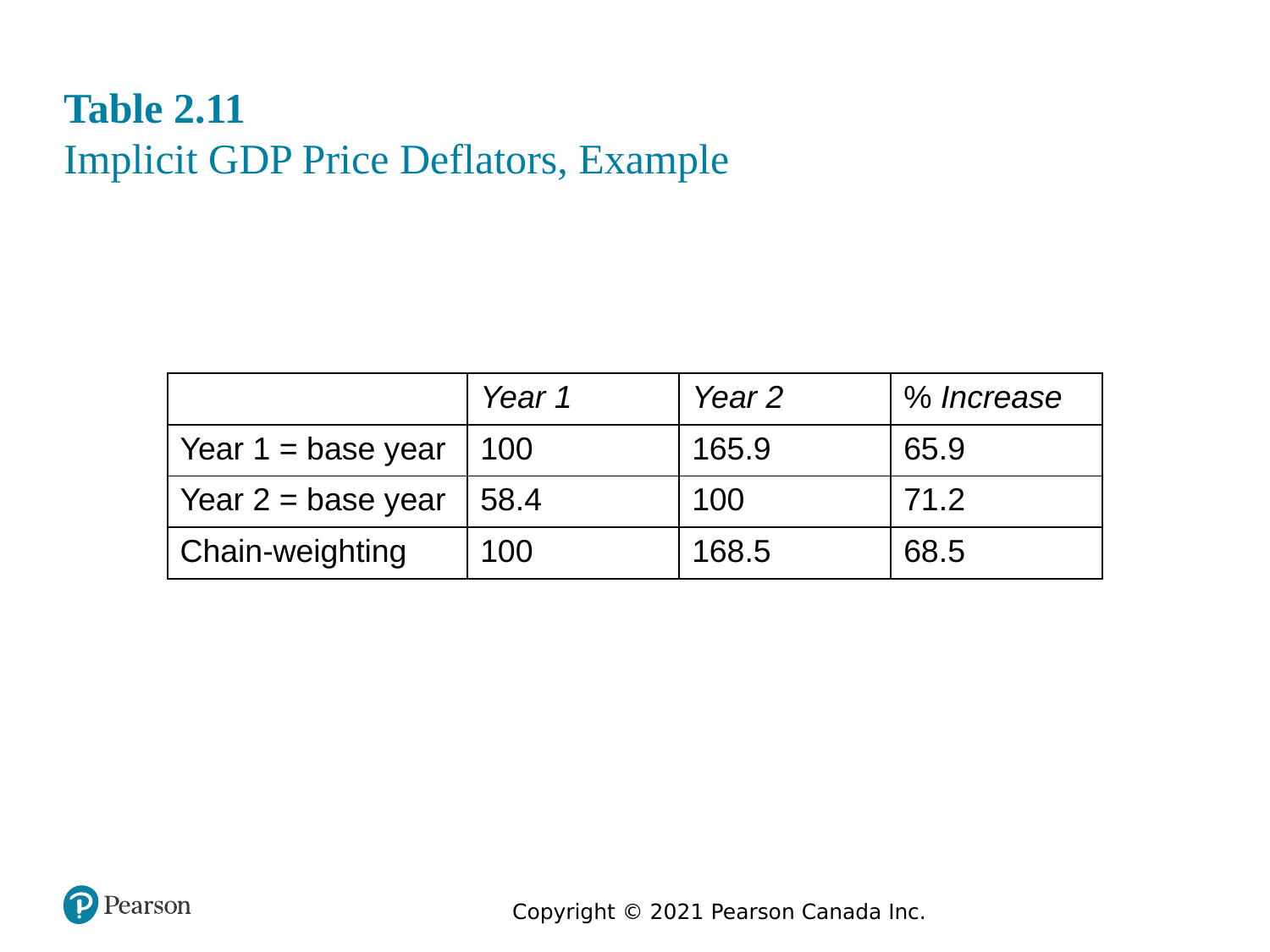

# Table 2.11 Implicit GDP Price Deflators, Example
|  | Year 1 | Year 2 | % Increase |
| --- | --- | --- | --- |
| Year 1 = base year | 100 | 165.9 | 65.9 |
| Year 2 = base year | 58.4 | 100 | 71.2 |
| Chain-weighting | 100 | 168.5 | 68.5 |